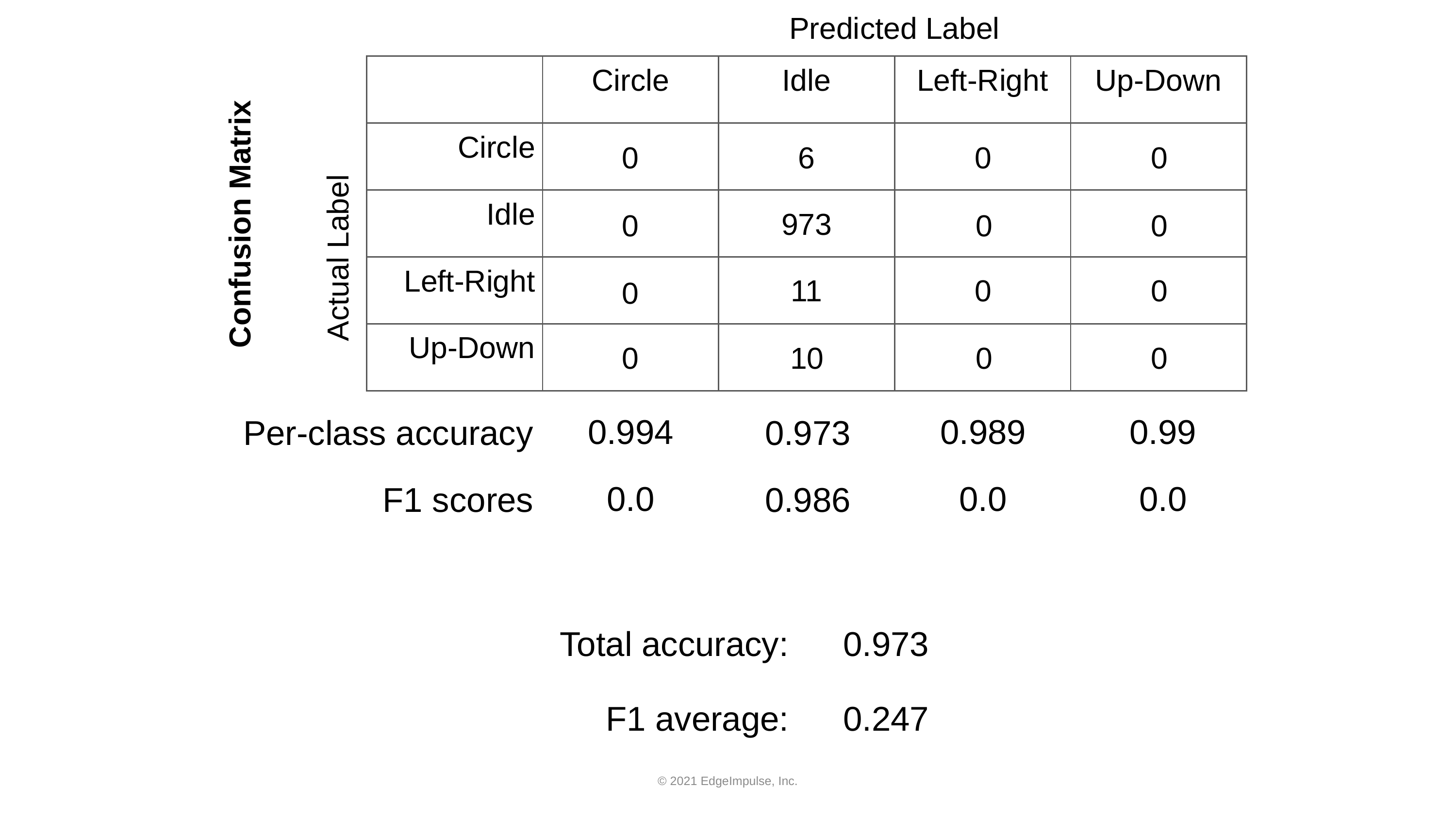

Predicted Label
|  | Circle | Idle | Left-Right | Up-Down |
| --- | --- | --- | --- | --- |
| Circle |  |  |  |  |
| Idle |  |  |  |  |
| Left-Right |  |  |  |  |
| Up-Down |  |  |  |  |
0
6
0
0
973
0
0
0
Confusion Matrix
Actual Label
11
0
0
0
0
10
0
0
0.994
0.989
0.99
Per-class accuracy
0.973
0.0
0.0
0.0
F1 scores
0.986
Total accuracy:
0.973
F1 average:
0.247
© 2021 EdgeImpulse, Inc.